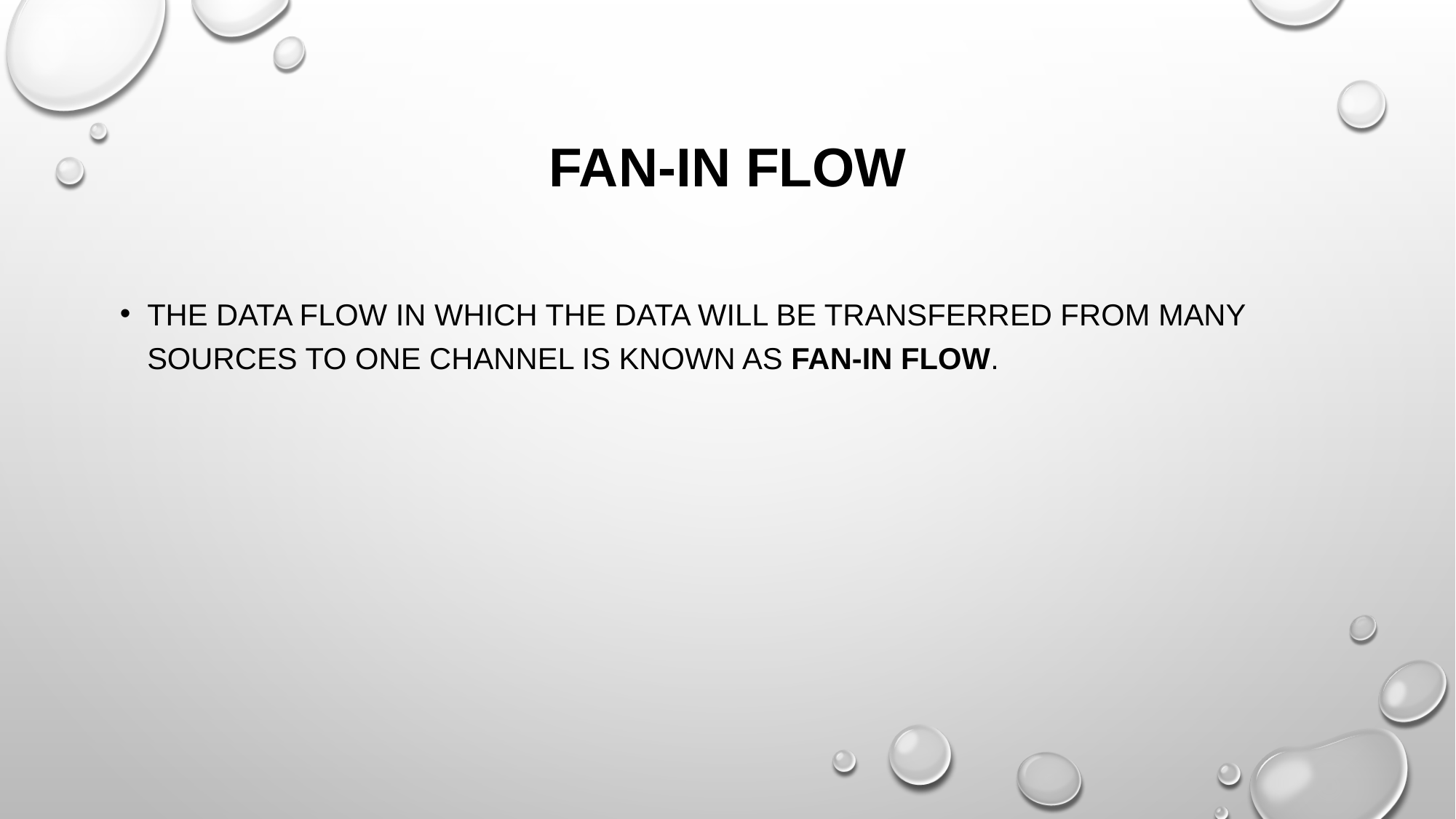

# fan-in flow
The data flow in which the data will be transferred from many sources to one channel is known as fan-in flow.